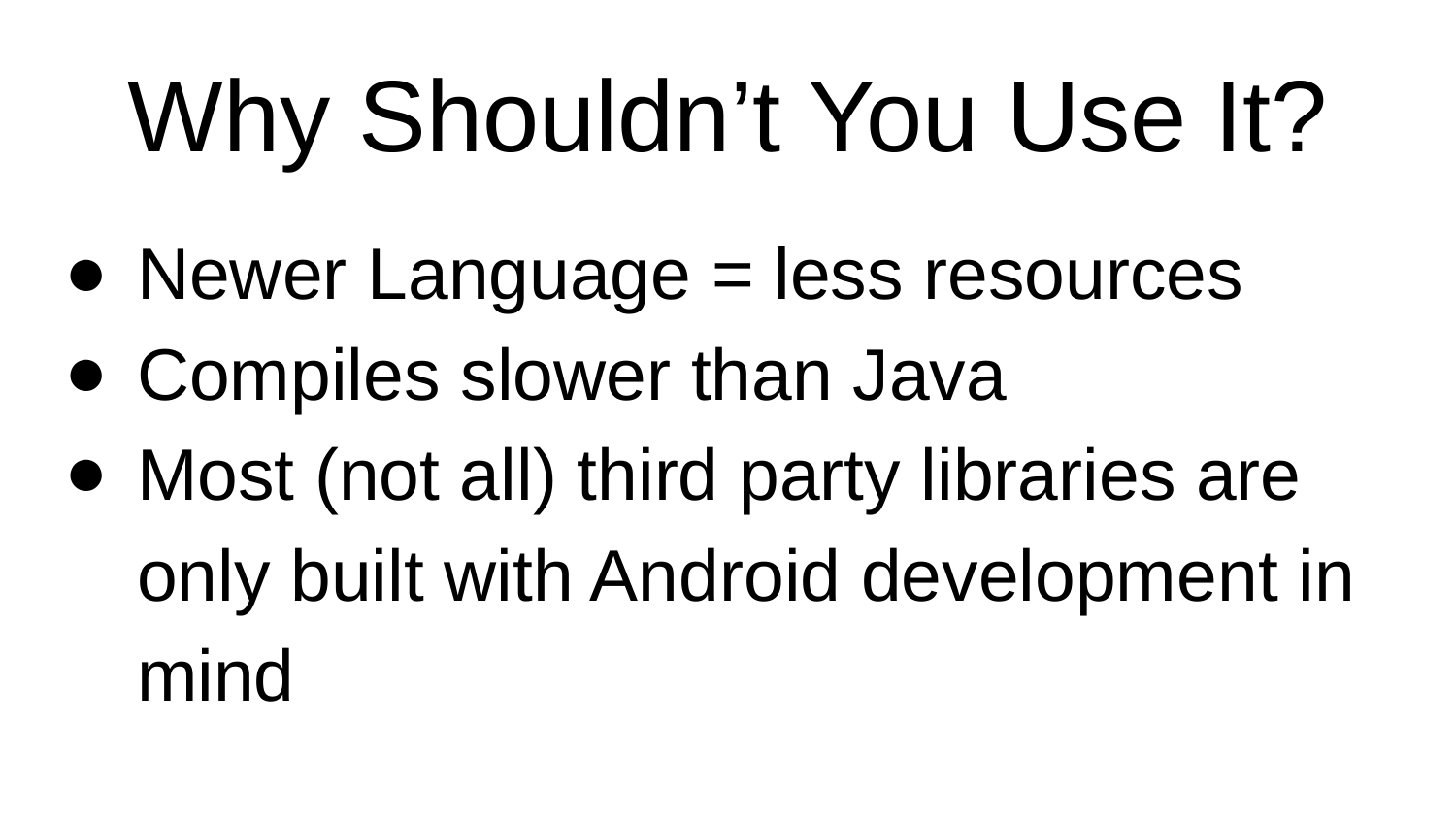

# Why Shouldn’t You Use It?
Newer Language = less resources
Compiles slower than Java
Most (not all) third party libraries are only built with Android development in mind